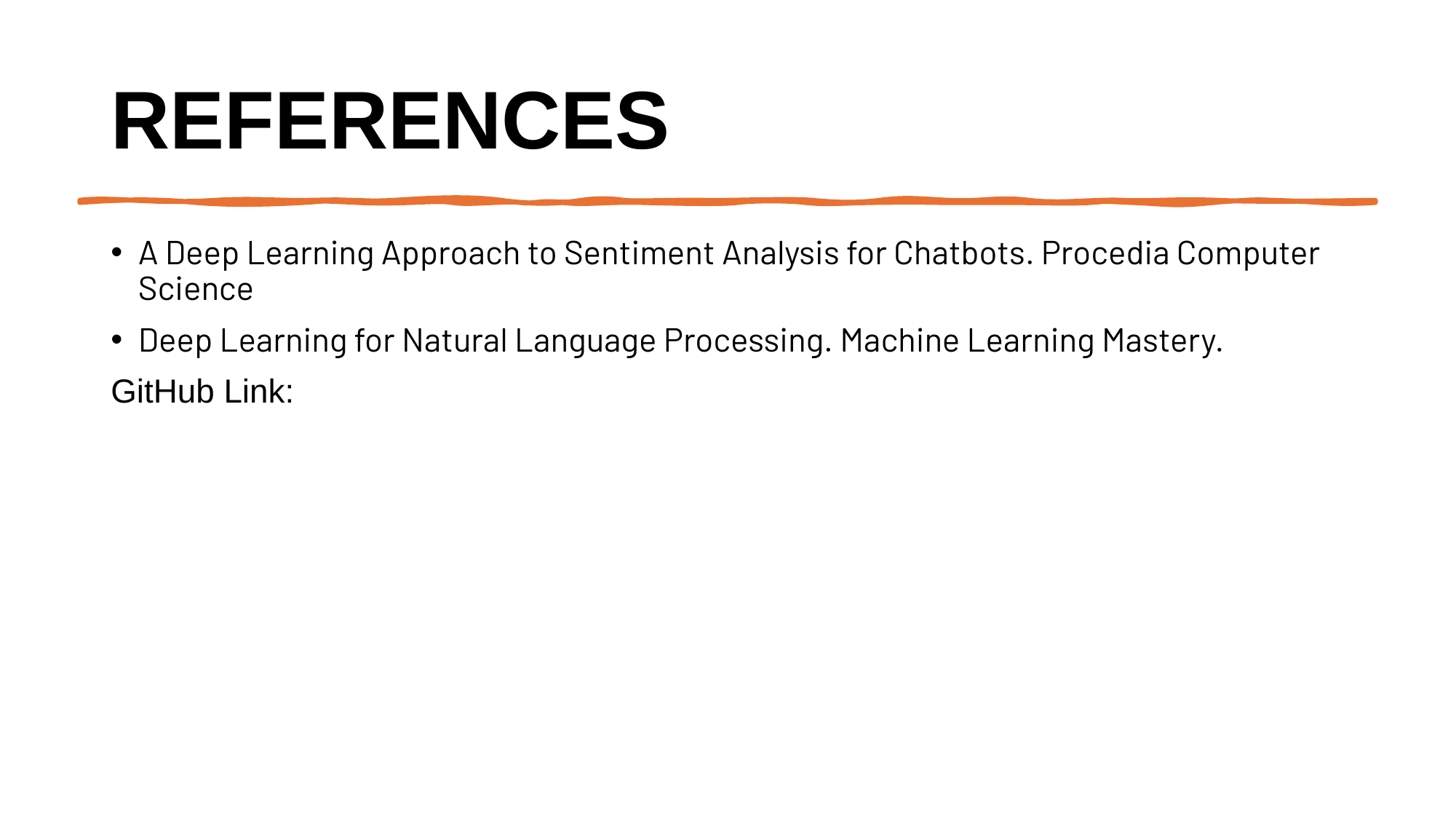

# References

A Deep Learning Approach to Sentiment Analysis for Chatbots. Procedia Computer Science
Deep Learning for Natural Language Processing. Machine Learning Mastery.
GitHub Link: